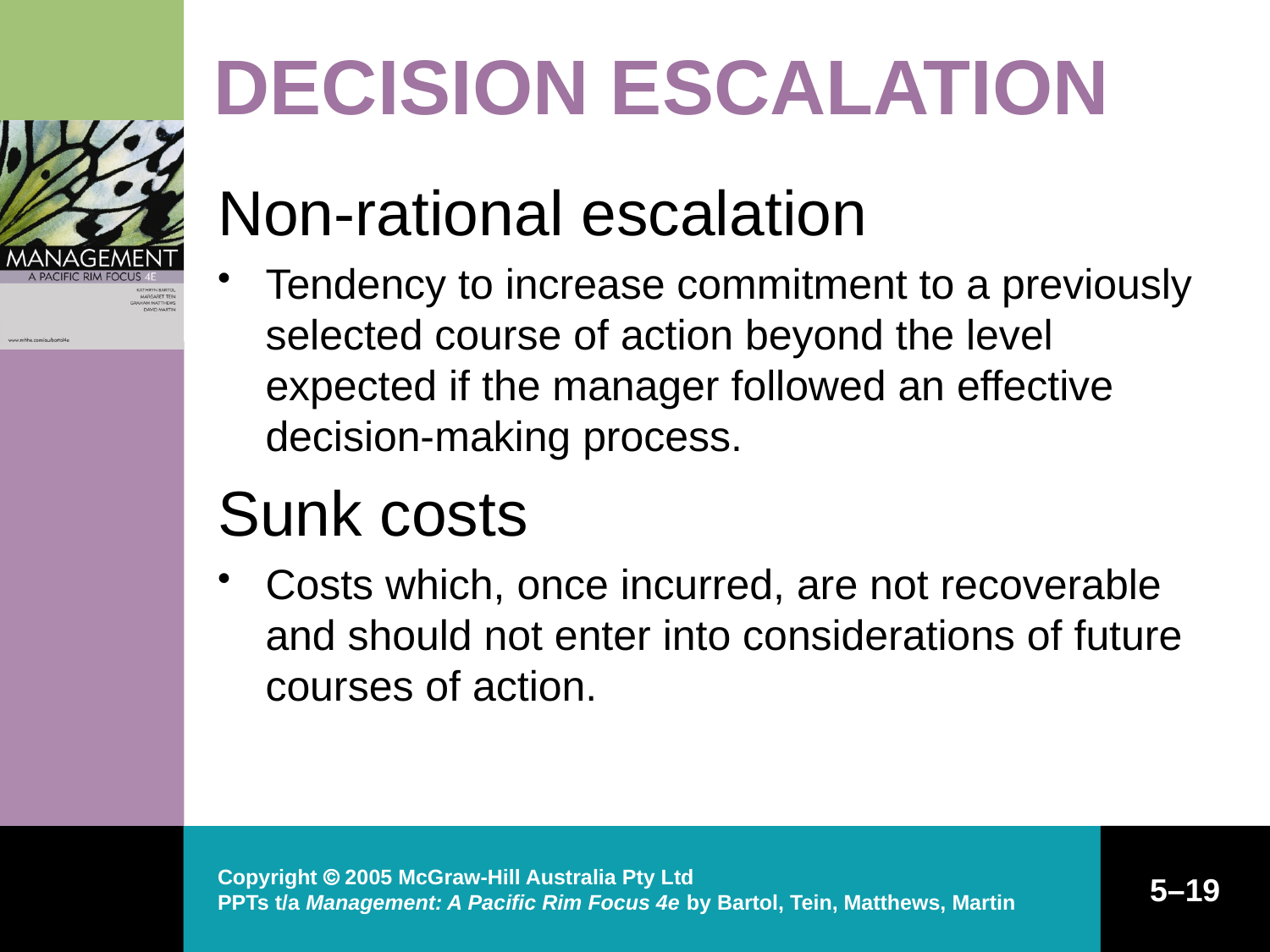

# DECISION ESCALATION
Non-rational escalation
Tendency to increase commitment to a previously selected course of action beyond the level expected if the manager followed an effective decision-making process.
Sunk costs
Costs which, once incurred, are not recoverable and should not enter into considerations of future courses of action.
Copyright © 2005 McGraw-Hill Australia Pty Ltd
PPTs t/a Management: A Pacific Rim Focus 4e by Bartol, Tein, Matthews, Martin
5–19